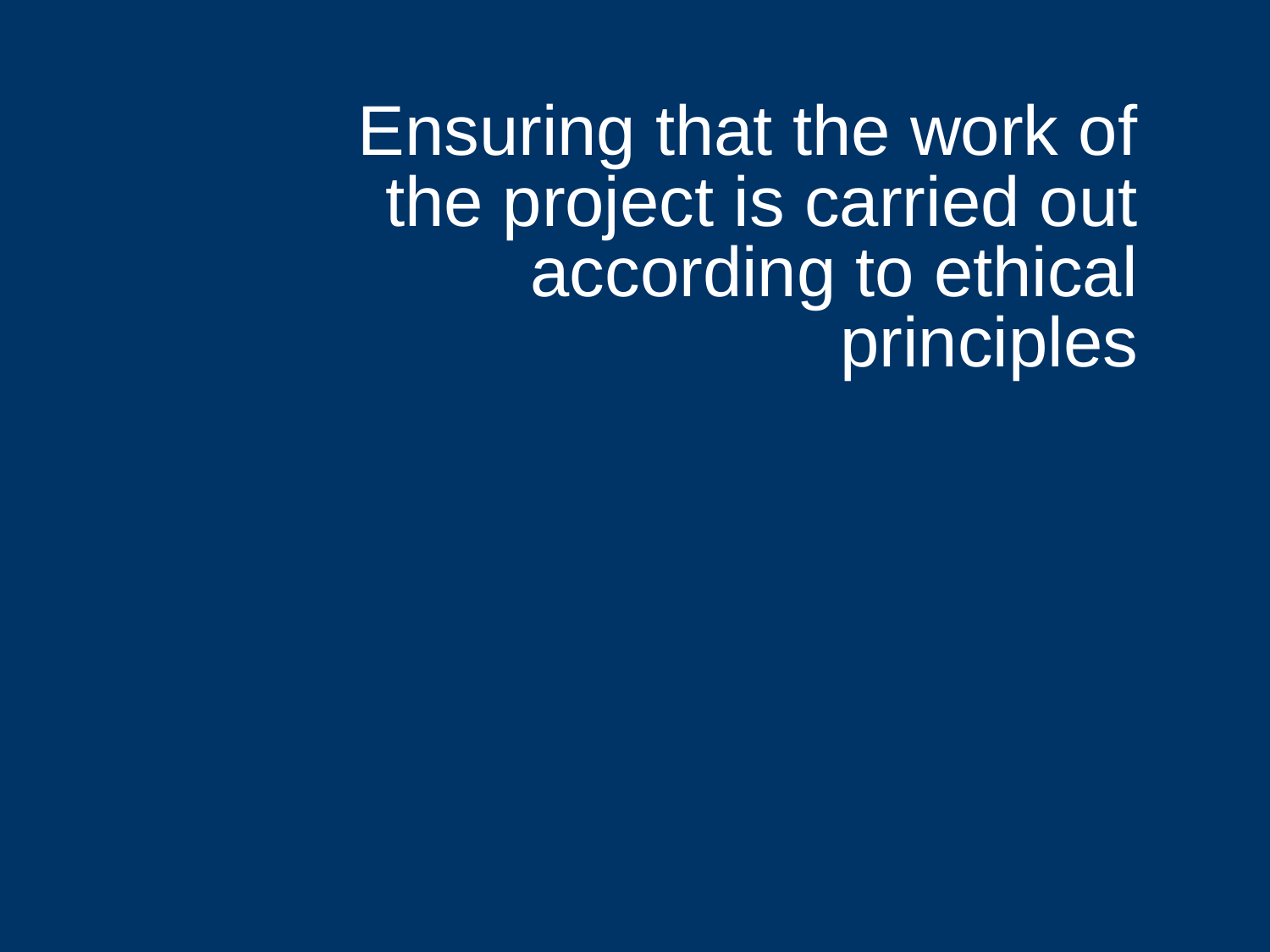

# Ensuring that the work of the project is carried out according to ethical principles